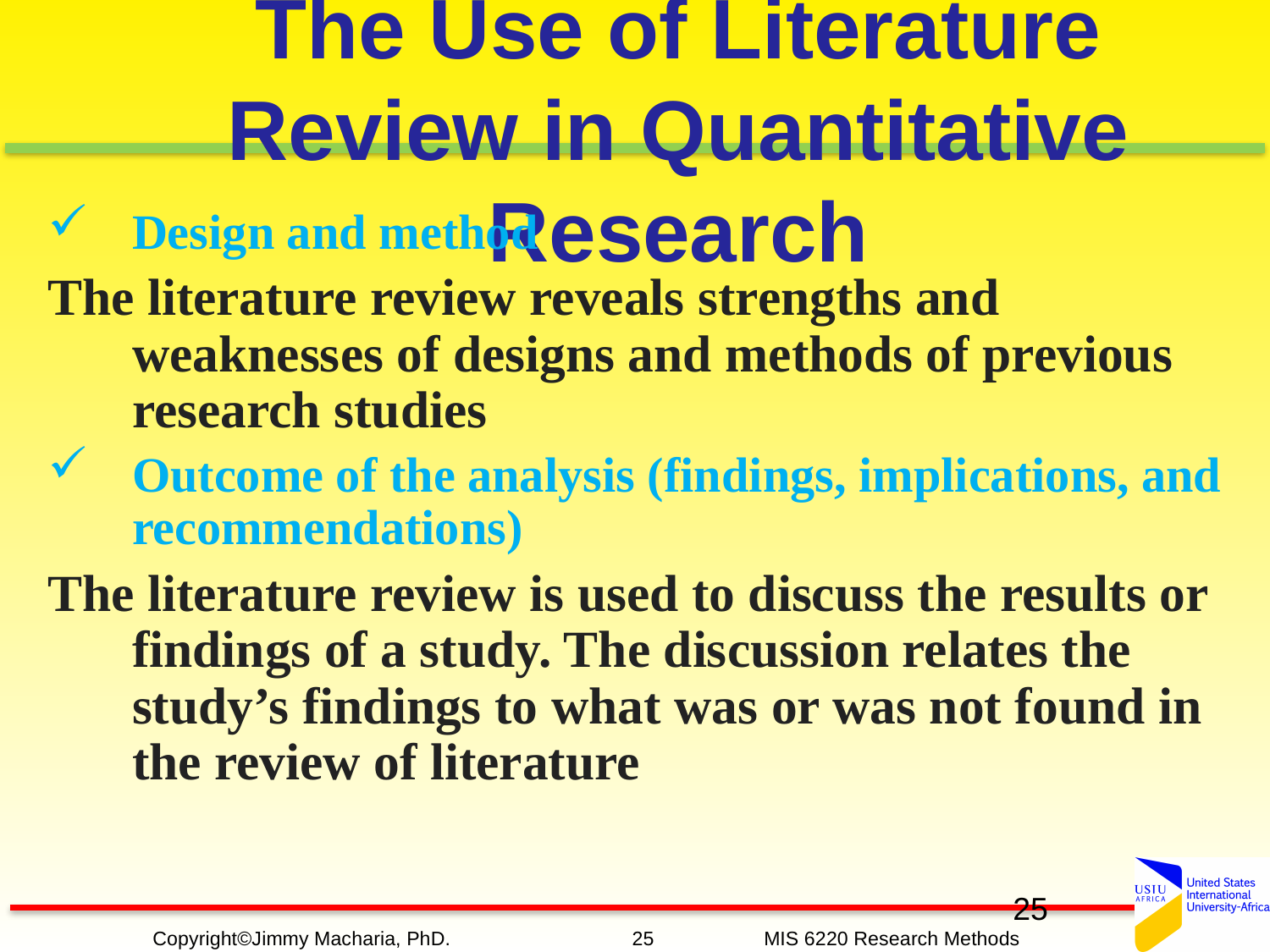

# The Use of Literature Review in Quantitative Research
Design and method
The literature review reveals strengths and weaknesses of designs and methods of previous research studies
Outcome of the analysis (findings, implications, and recommendations)
The literature review is used to discuss the results or findings of a study. The discussion relates the study’s findings to what was or was not found in the review of literature
25